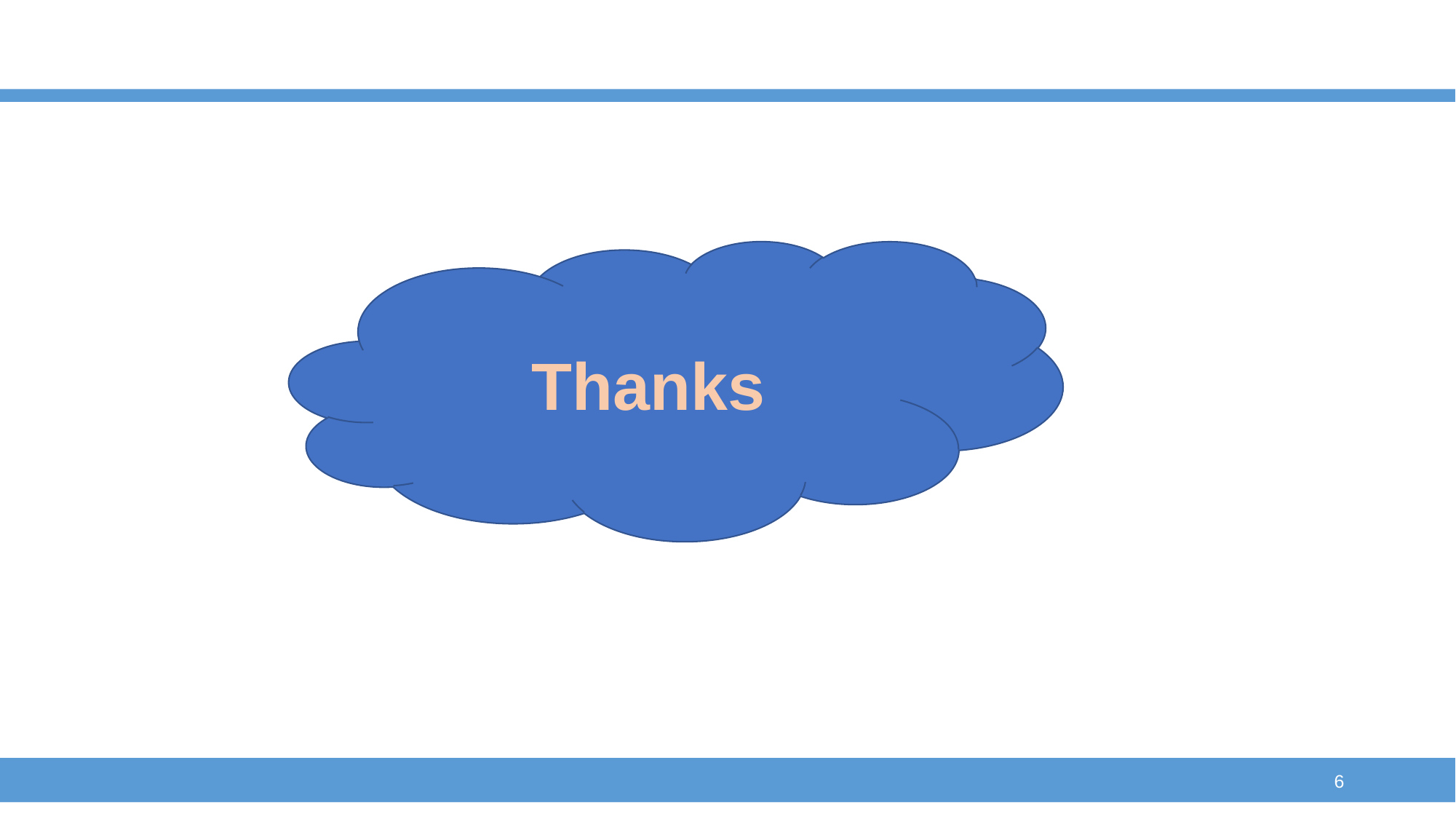

Thanks

Lab of Smart Sensing & Mobile Computing
6